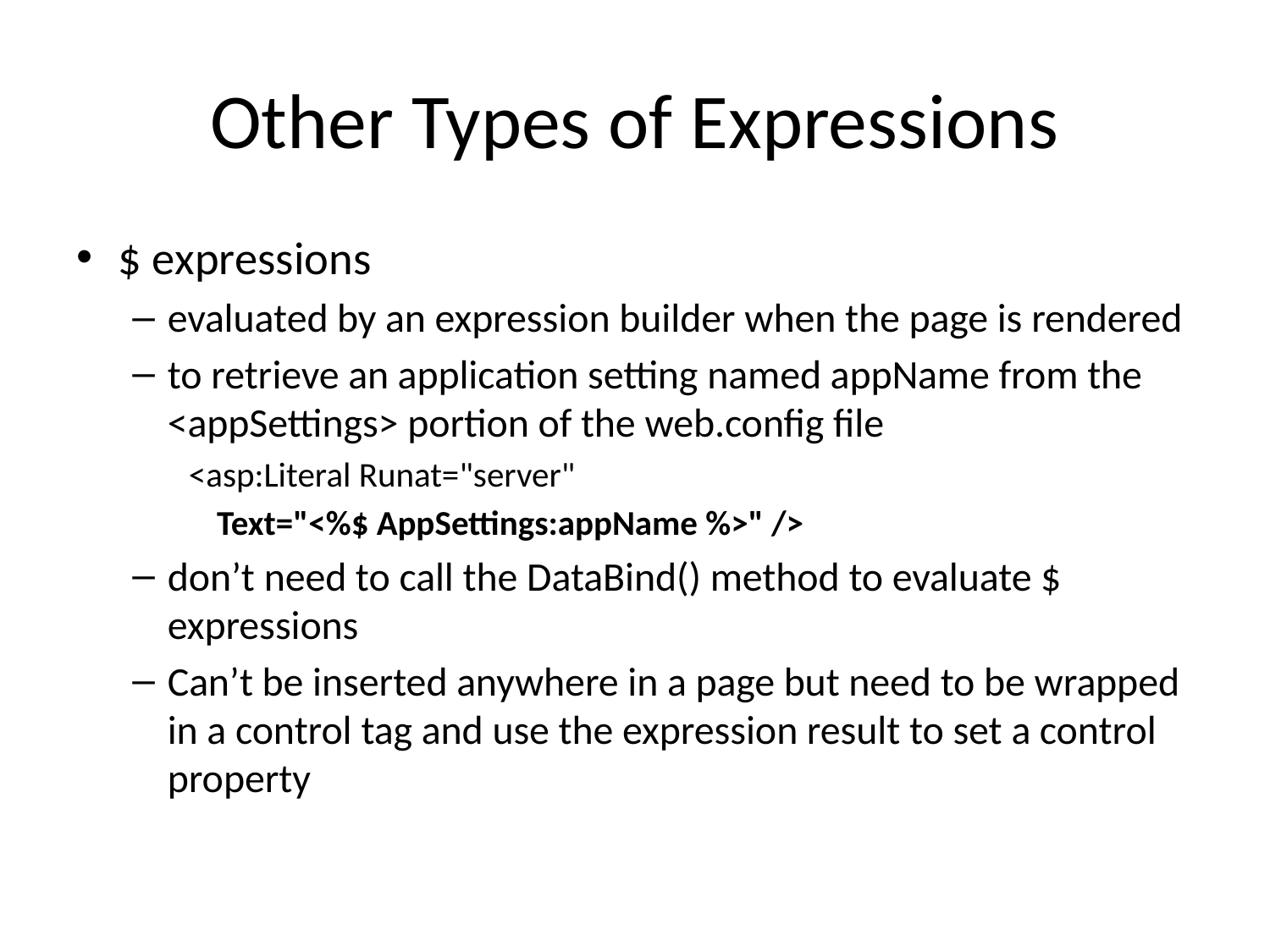

# Other Types of Expressions
$ expressions
evaluated by an expression builder when the page is rendered
to retrieve an application setting named appName from the <appSettings> portion of the web.config file
<asp:Literal Runat="server"
	Text="<%$ AppSettings:appName %>" />
don’t need to call the DataBind() method to evaluate $ expressions
Can’t be inserted anywhere in a page but need to be wrapped in a control tag and use the expression result to set a control property